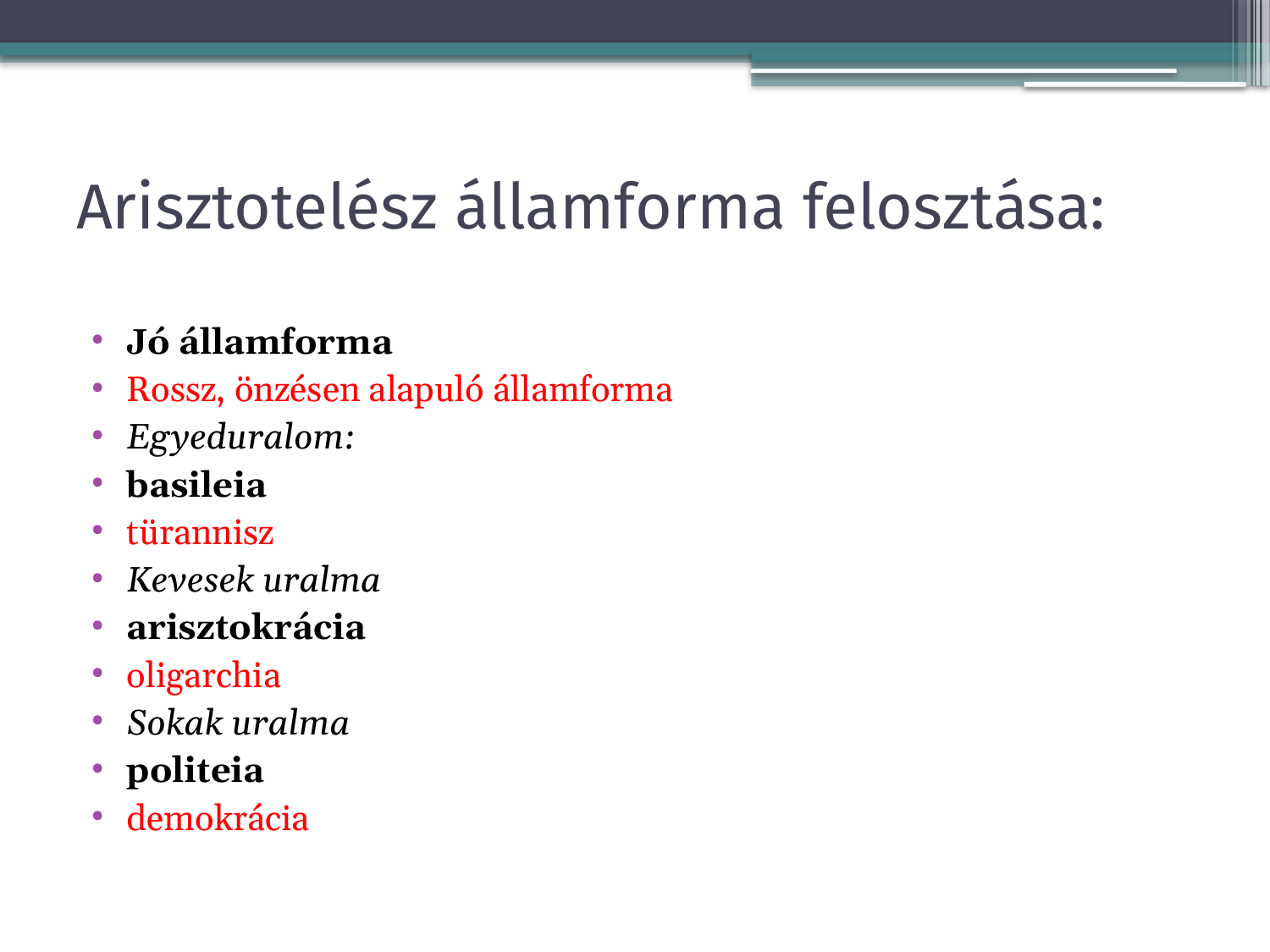

# Arisztotelész államforma felosztása:
Jó államforma
Rossz, önzésen alapuló államforma
Egyeduralom:
basileia
türannisz
Kevesek uralma
arisztokrácia
oligarchia
Sokak uralma
politeia
demokrácia